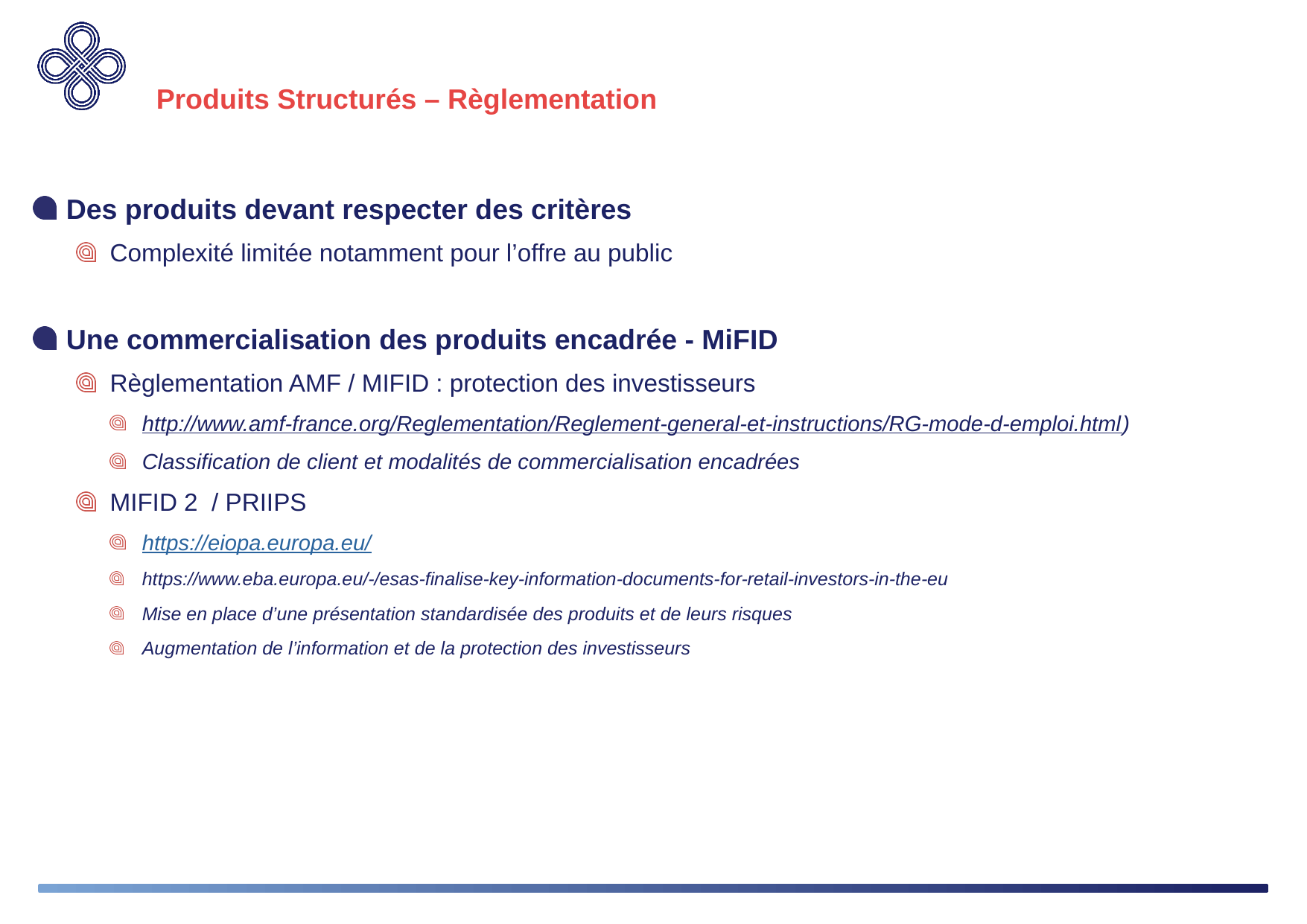

# Produits Structurés – Règlementation

Des produits devant respecter des critères
Complexité limitée notamment pour l’offre au public

Une commercialisation des produits encadrée - MiFID
Règlementation AMF / MIFID : protection des investisseurs
http://www.amf-france.org/Reglementation/Reglement-general-et-instructions/RG-mode-d-emploi.html)
Classification de client et modalités de commercialisation encadrées
MIFID 2  / PRIIPS
https://eiopa.europa.eu/
https://www.eba.europa.eu/-/esas-finalise-key-information-documents-for-retail-investors-in-the-eu
Mise en place d’une présentation standardisée des produits et de leurs risques
Augmentation de l’information et de la protection des investisseurs